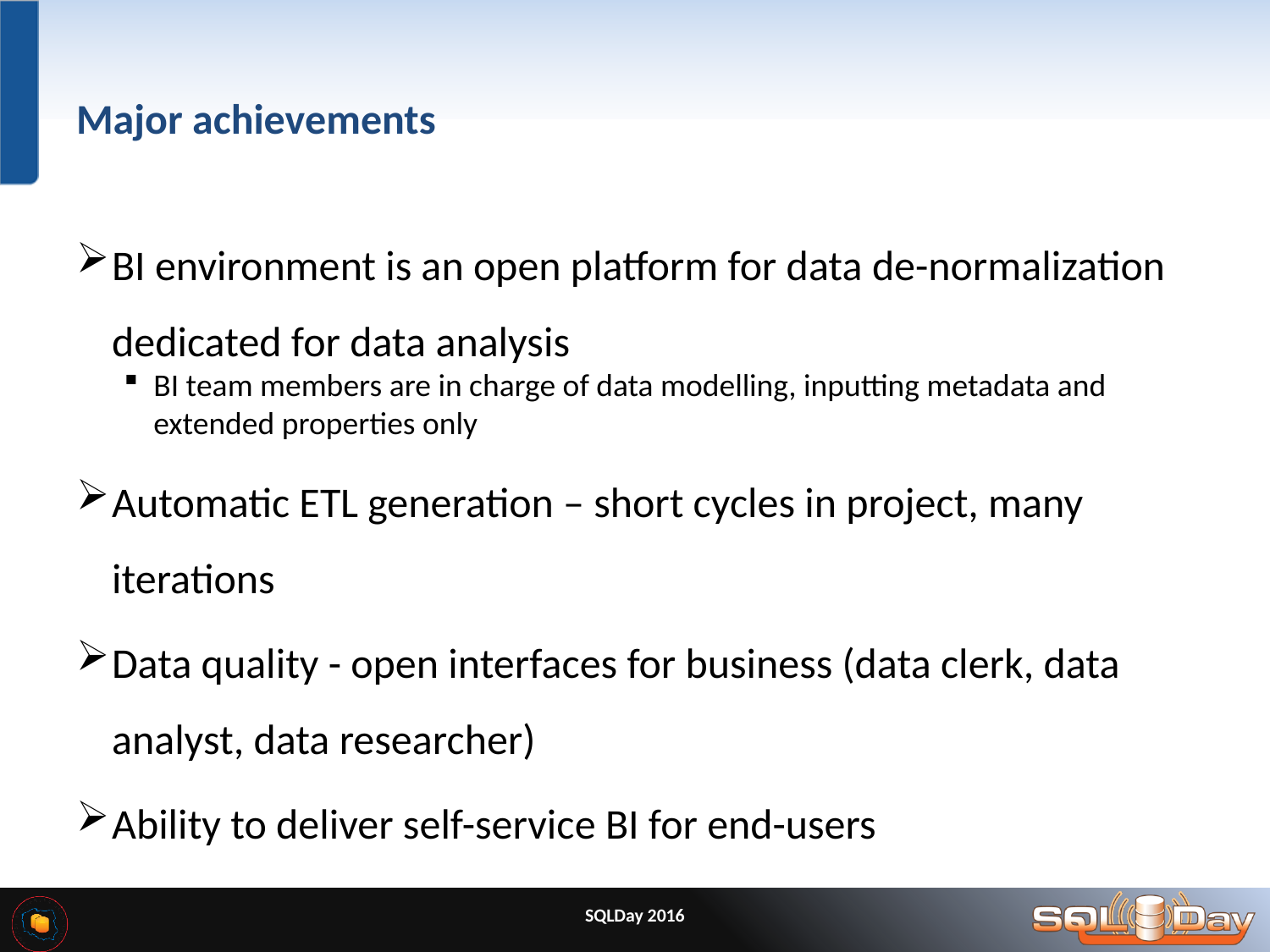

# Major achievements
BI environment is an open platform for data de-normalization dedicated for data analysis
BI team members are in charge of data modelling, inputting metadata and extended properties only
Automatic ETL generation – short cycles in project, many iterations
Data quality - open interfaces for business (data clerk, data analyst, data researcher)
Ability to deliver self-service BI for end-users